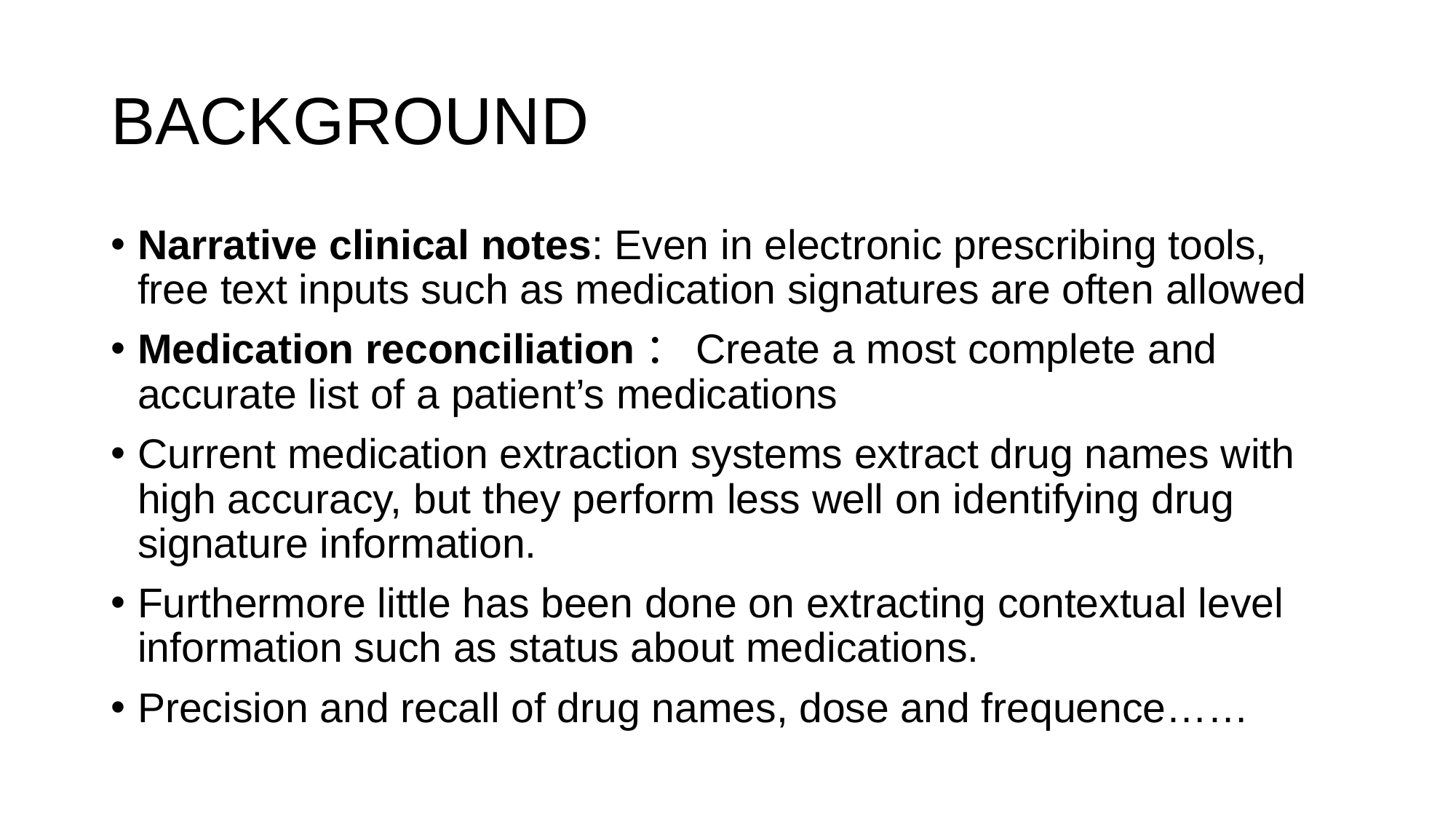

# BACKGROUND
Narrative clinical notes: Even in electronic prescribing tools, free text inputs such as medication signatures are often allowed
Medication reconciliation：Create a most complete and accurate list of a patient’s medications
Current medication extraction systems extract drug names with high accuracy, but they perform less well on identifying drug signature information.
Furthermore little has been done on extracting contextual level information such as status about medications.
Precision and recall of drug names, dose and frequence……